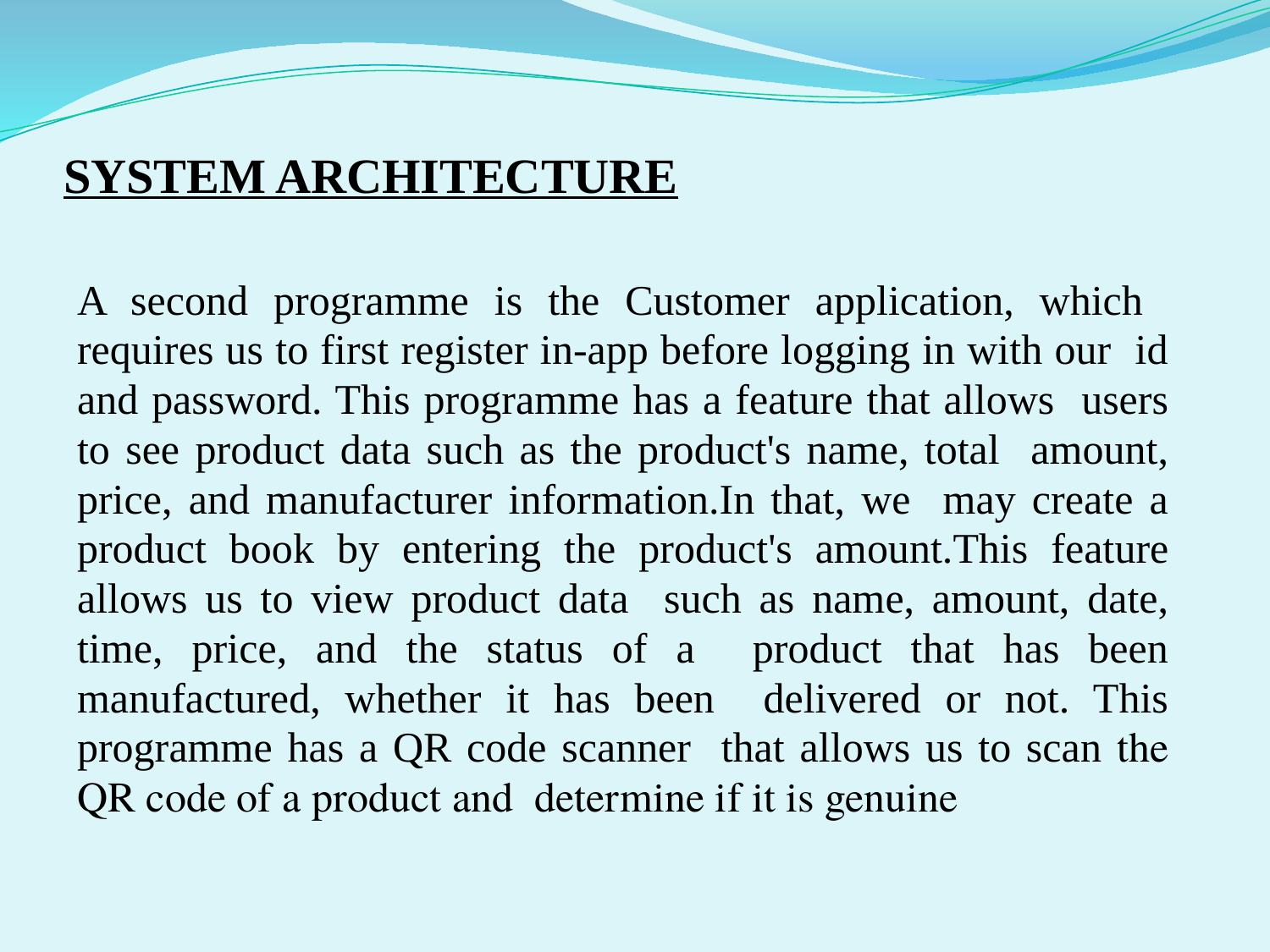

# SYSTEM ARCHITECTURE
A second programme is the Customer application, which  requires us to first register in-app before logging in with our  id and password. This programme has a feature that allows  users to see product data such as the product's name, total  amount, price, and manufacturer information.In that, we  may create a product book by entering the product's amount.This feature allows us to view product data  such as name, amount, date, time, price, and the status of a  product that has been manufactured, whether it has been  delivered or not. This programme has a QR code scanner  that allows us to scan the QR code of a product and  determine if it is genuine